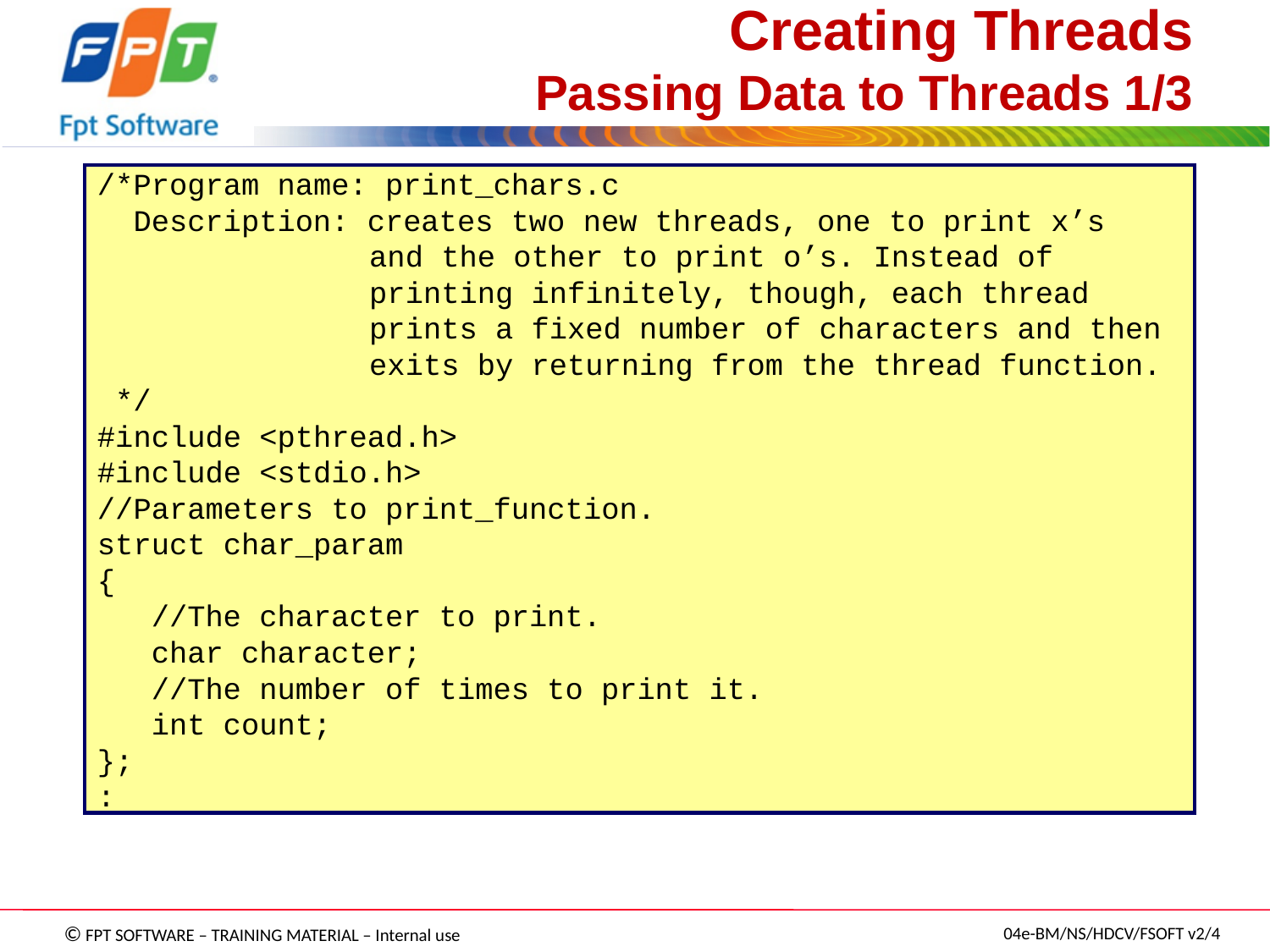

# Creating Threads Passing Data to Threads 1/3
/*Program name: print_chars.c
  Description: creates two new threads, one to print x’s
		 and the other to print o’s. Instead of
		 printing infinitely, though, each thread
		 prints a fixed number of characters and then
		 exits by returning from the thread function.
 */
#include <pthread.h>
#include <stdio.h>
//Parameters to print_function.
struct char_param
{
   //The character to print.
   char character;
   //The number of times to print it.
   int count;
};
: